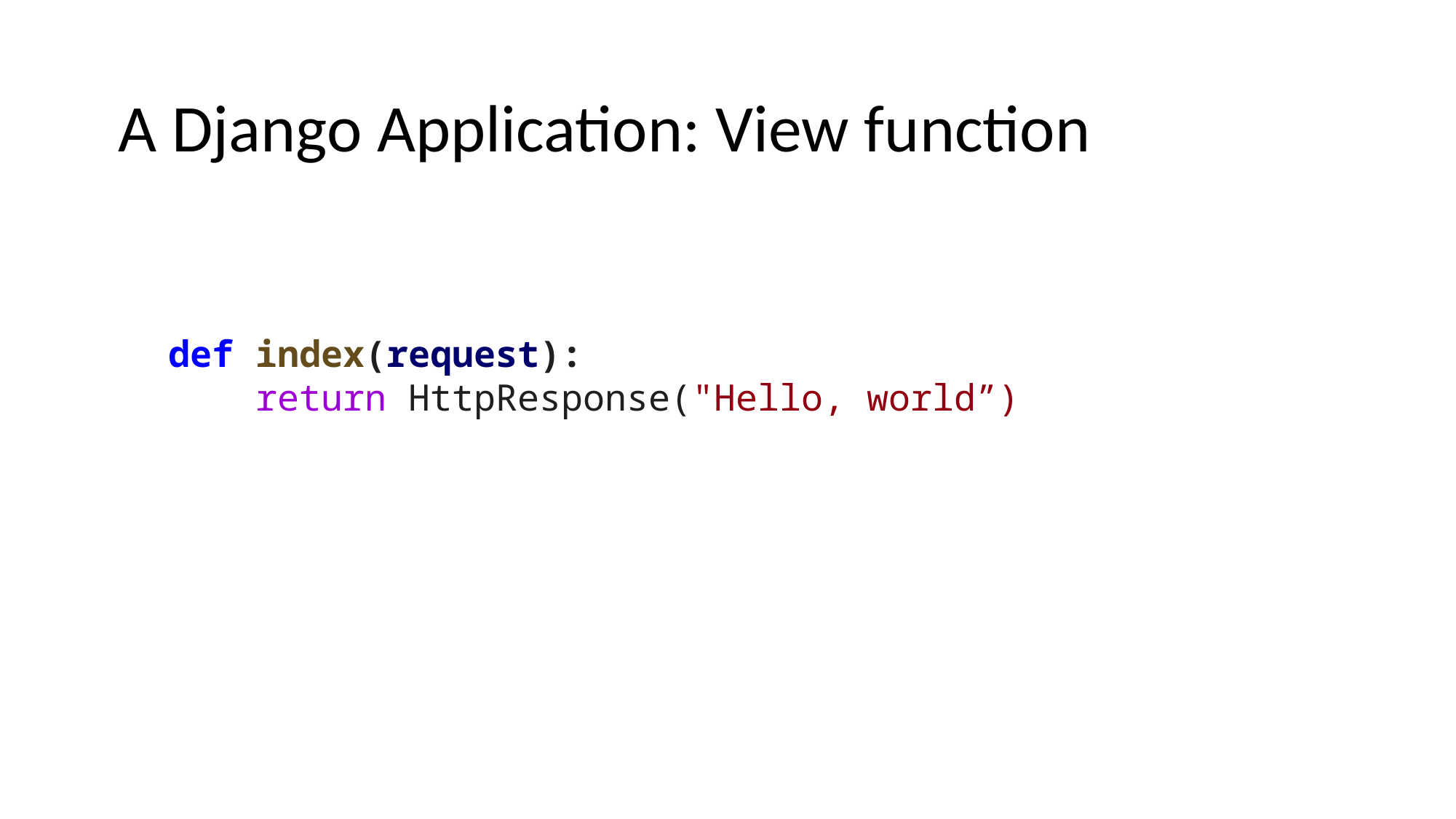

# A Django Application: View function
def index(request):
    return HttpResponse("Hello, world”)